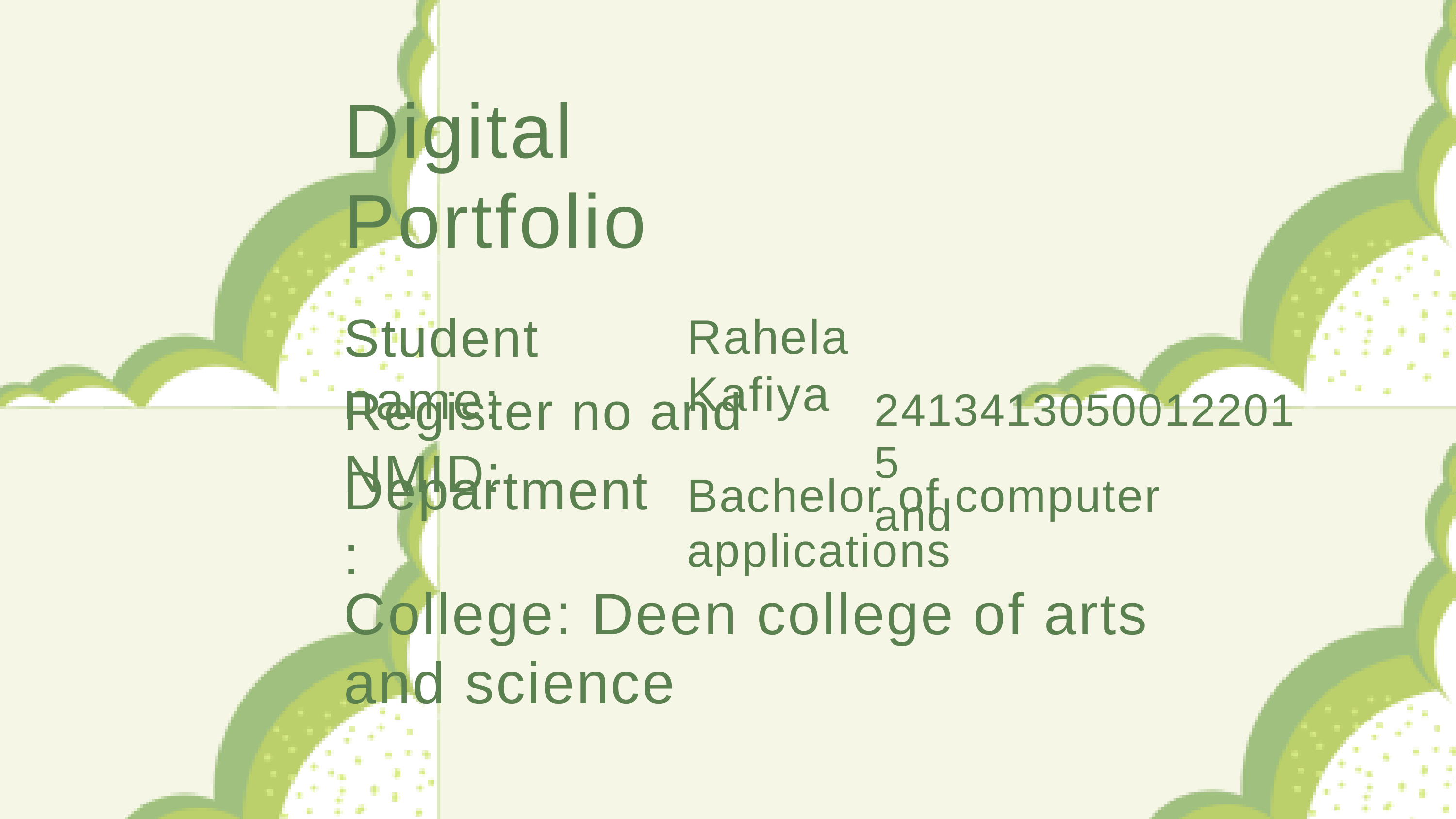

Digital Portfolio
Student name:
Rahela Kafiya
Register no and NMID:
24134130500122015
and

Department :
Bachelor of computer applications
College: Deen college of arts and science